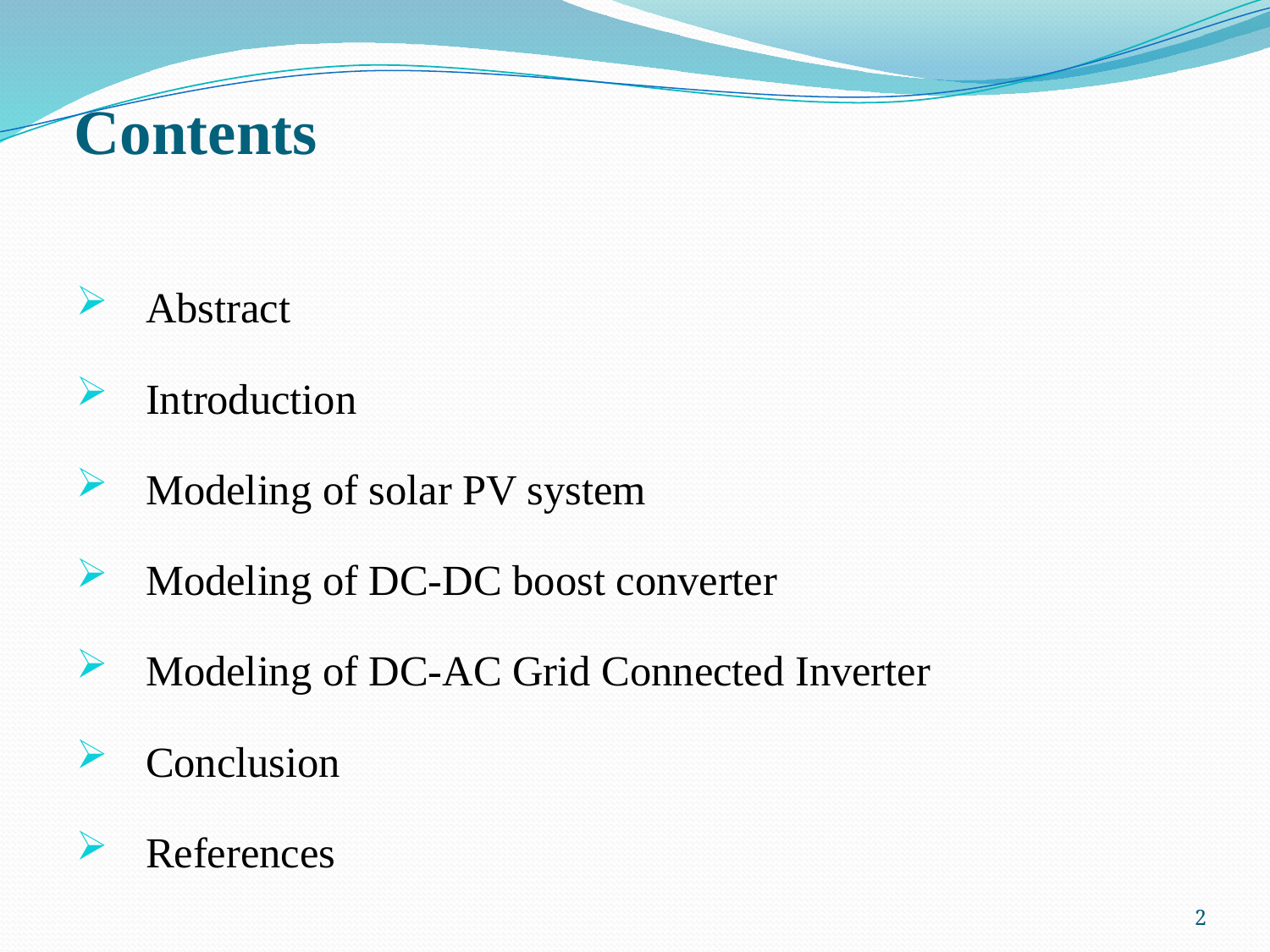

# Contents
Abstract
Introduction
Modeling of solar PV system
Modeling of DC-DC boost converter
Modeling of DC-AC Grid Connected Inverter
Conclusion
References

2